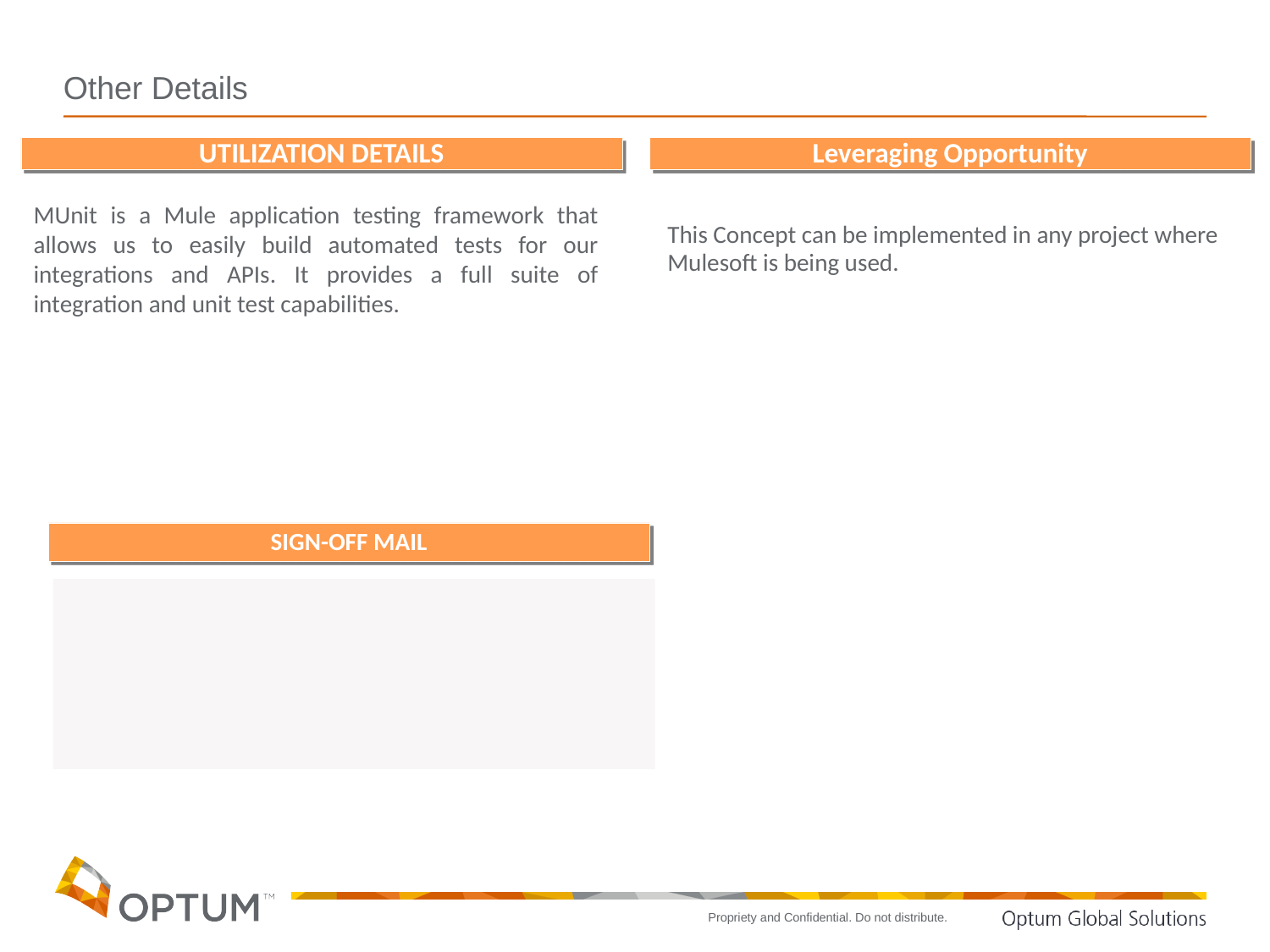

# Other Details
UTILIZATION DETAILS
Leveraging Opportunity
MUnit is a Mule application testing framework that allows us to easily build automated tests for our integrations and APIs. It provides a full suite of integration and unit test capabilities.
This Concept can be implemented in any project where Mulesoft is being used.
SIGN-OFF MAIL